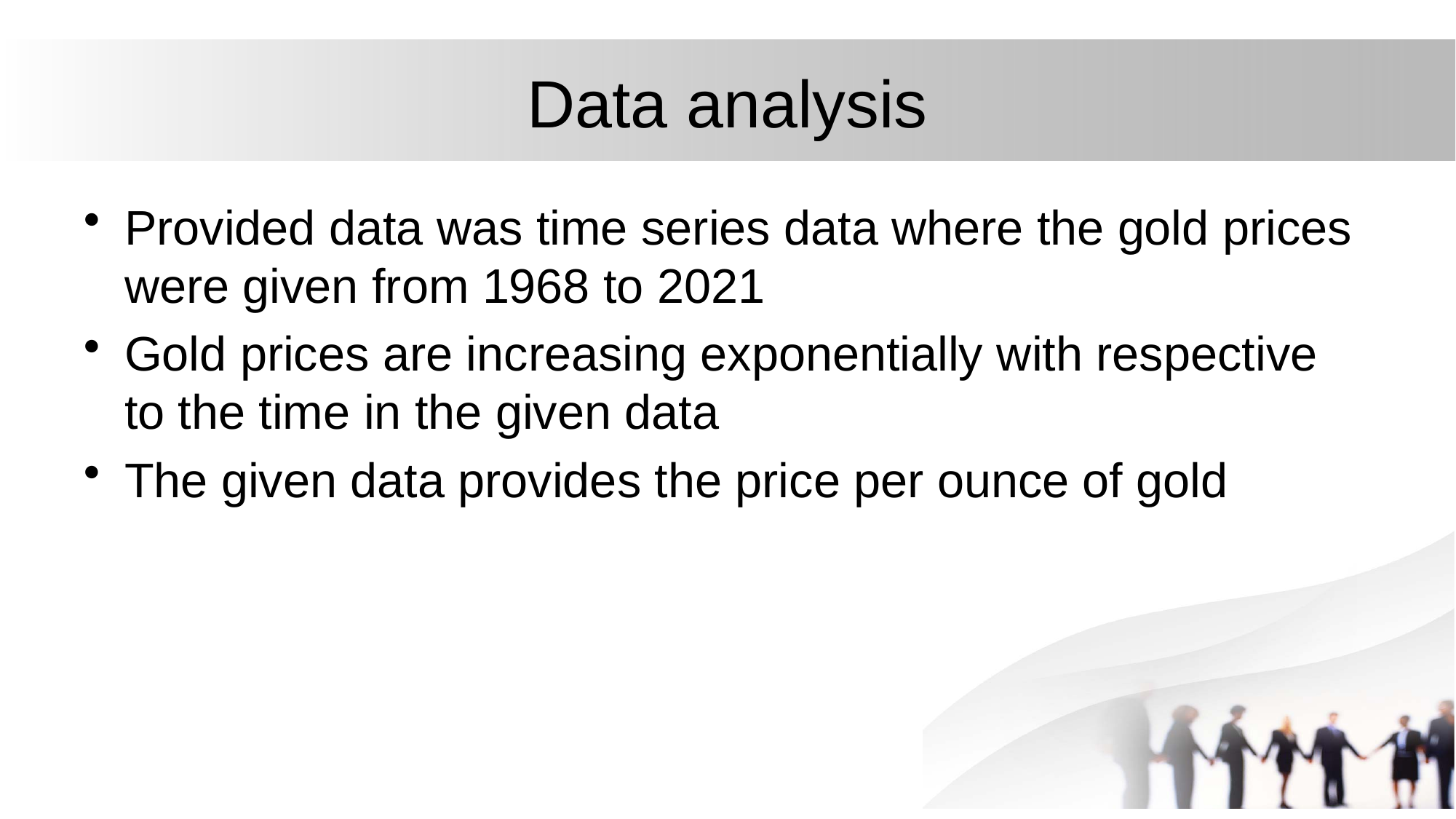

# Data analysis
Provided data was time series data where the gold prices were given from 1968 to 2021
Gold prices are increasing exponentially with respective to the time in the given data
The given data provides the price per ounce of gold